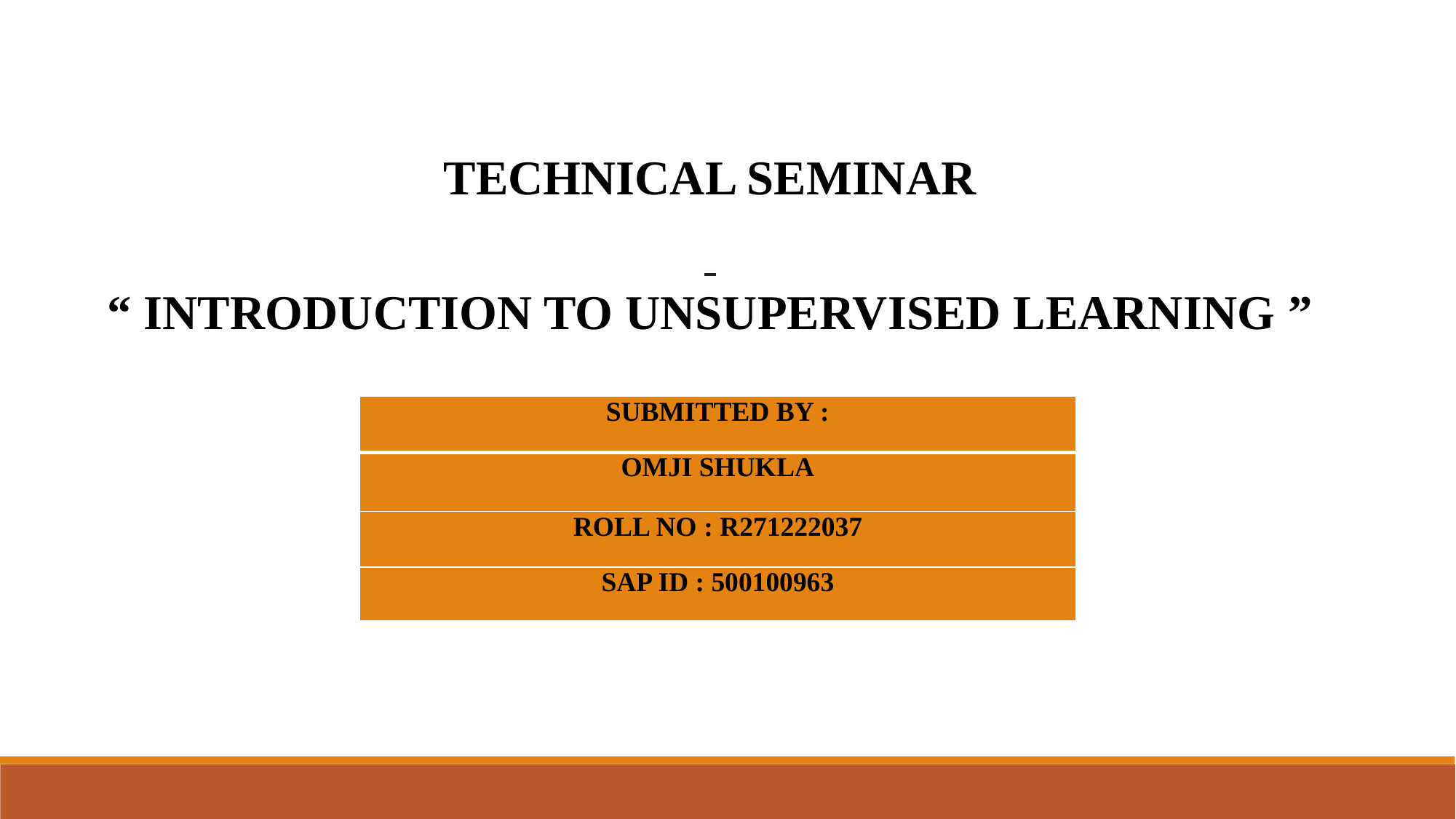

TECHNICAL SEMINAR

“ INTRODUCTION TO UNSUPERVISED LEARNING ”
| SUBMITTED BY : |
| --- |
| OMJI SHUKLA |
| ROLL NO : R271222037 |
| SAP ID : 500100963 |